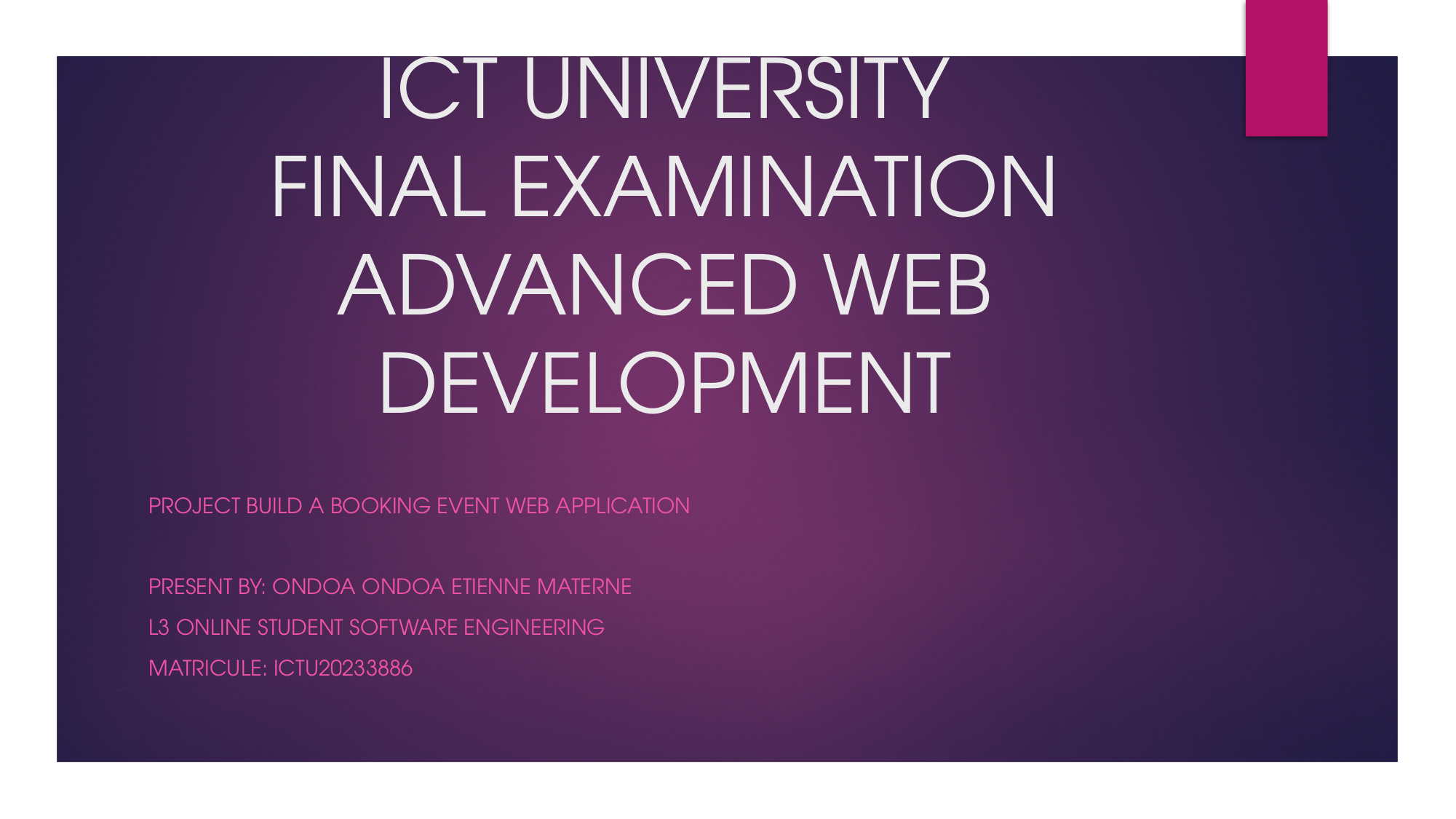

# ICT UNIVERSITY FINAL EXAMINATION ADVANCED WEB DEVELOPMENT
Project Build a Booking Event Web application

Present by: ONDOA Ondoa Etienne Materne
L3 online student software engineering
Matricule: ICTU20233886